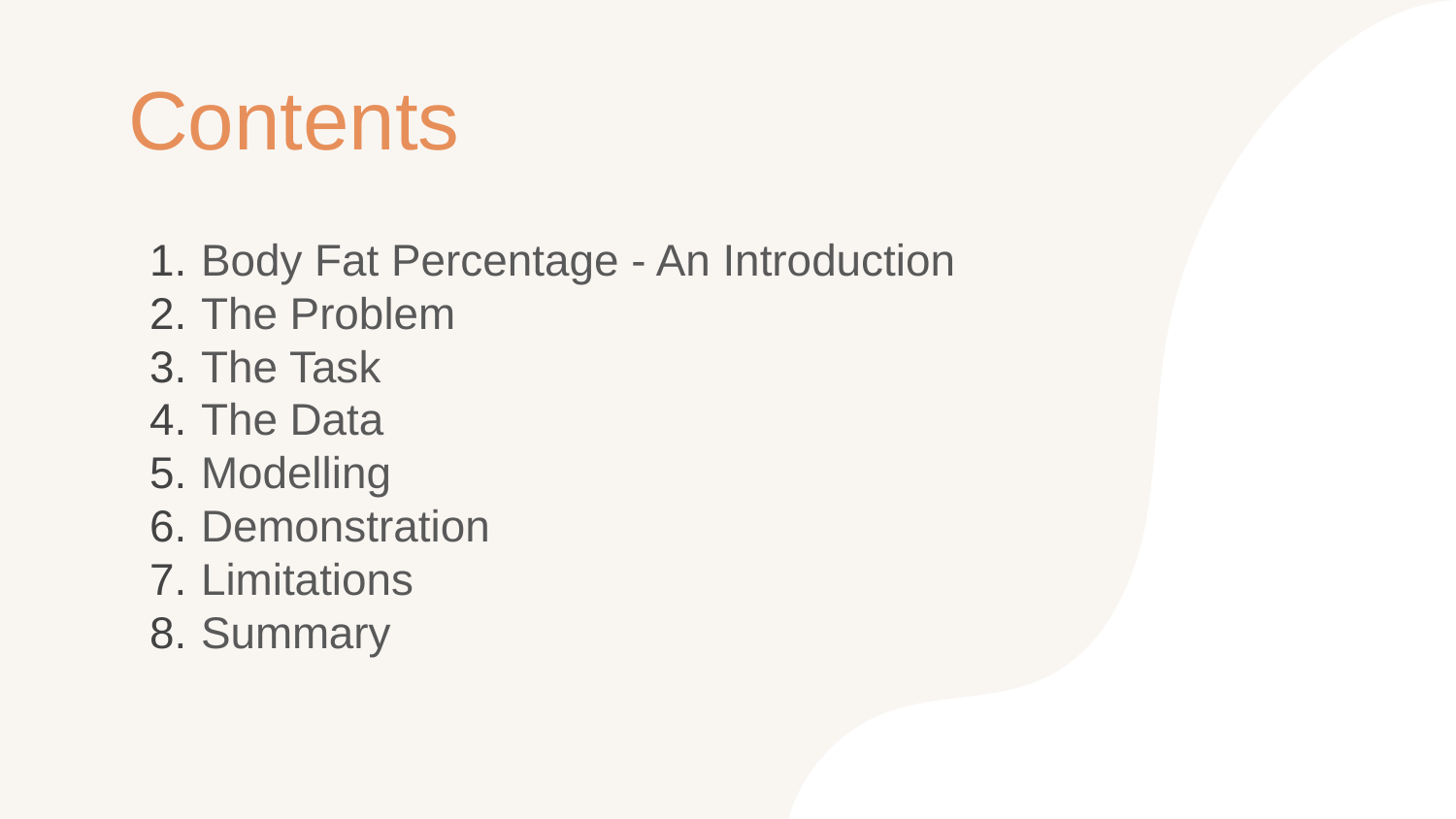

# Contents
Body Fat Percentage - An Introduction
The Problem
The Task
The Data
Modelling
Demonstration
Limitations
Summary